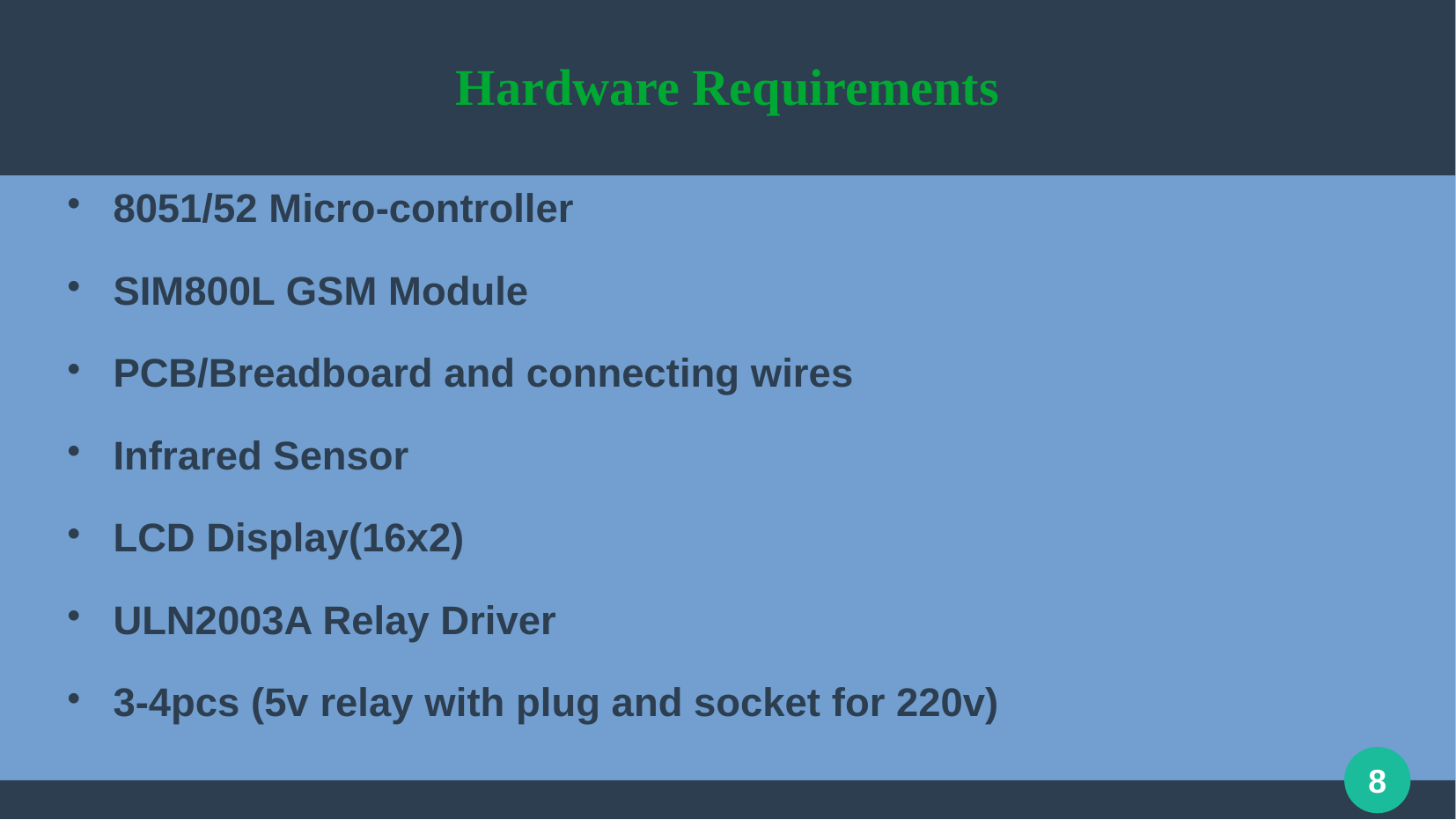

# Hardware Requirements
8051/52 Micro-controller
SIM800L GSM Module
PCB/Breadboard and connecting wires
Infrared Sensor
LCD Display(16x2)
ULN2003A Relay Driver
3-4pcs (5v relay with plug and socket for 220v)